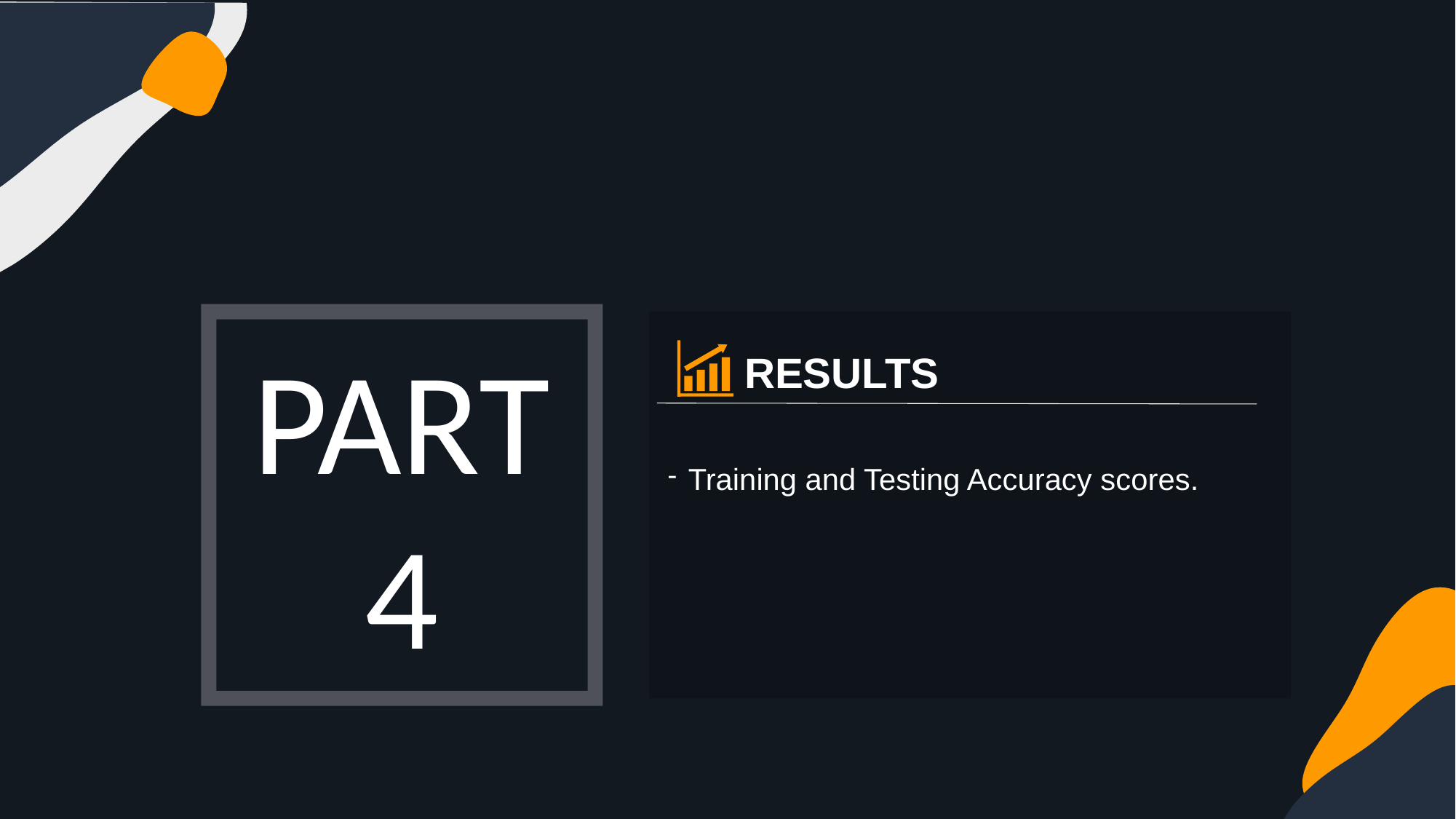

PART
4

RESULTS
Training and Testing Accuracy scores.